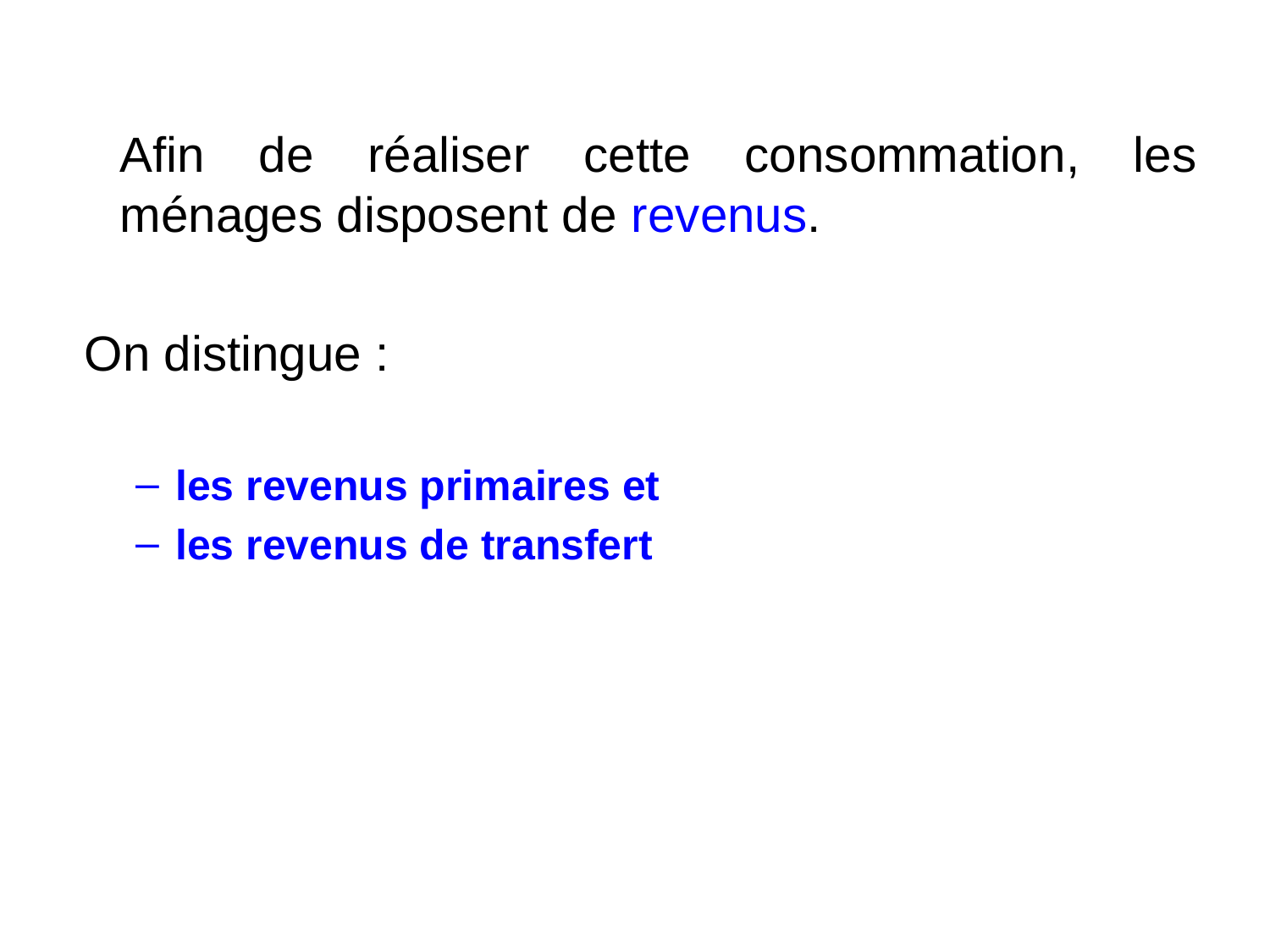

Afin de réaliser cette consommation, les ménages disposent de revenus.

 On distingue :

les revenus primaires et
les revenus de transfert